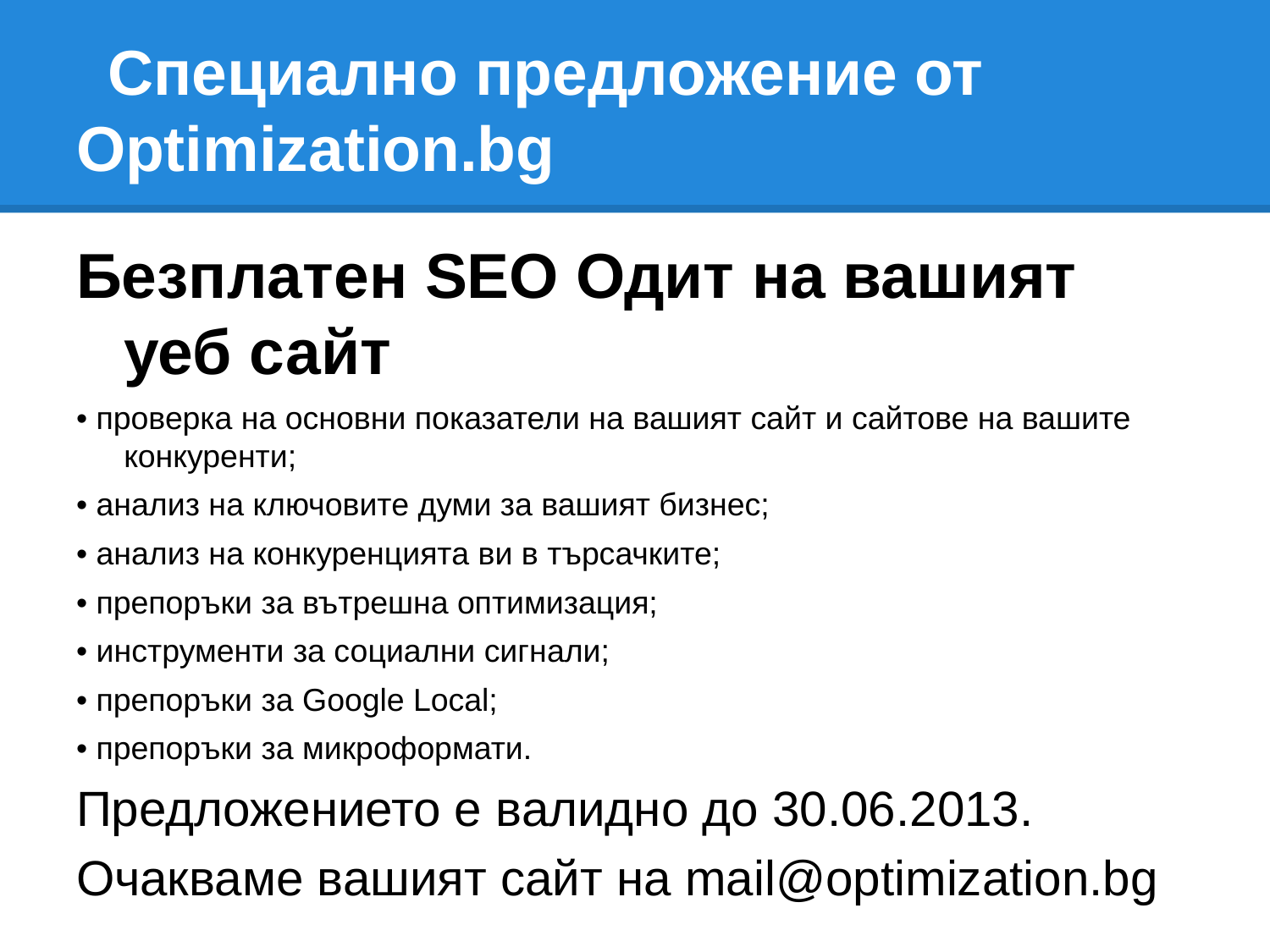

# Специално предложение от Optimization.bg
Безплатен SEO Одит на вашият уеб сайт
• проверка на основни показатели на вашият сайт и сайтове на вашите конкуренти;
• анализ на ключовите думи за вашият бизнес;
• анализ на конкуренцията ви в търсачките;
• препоръки за вътрешна оптимизация;
• инструменти за социални сигнали;
• препоръки за Google Local;
• препоръки за микроформати.
Предложението е валидно до 30.06.2013.
Очакваме вашият сайт на mail@optimization.bg